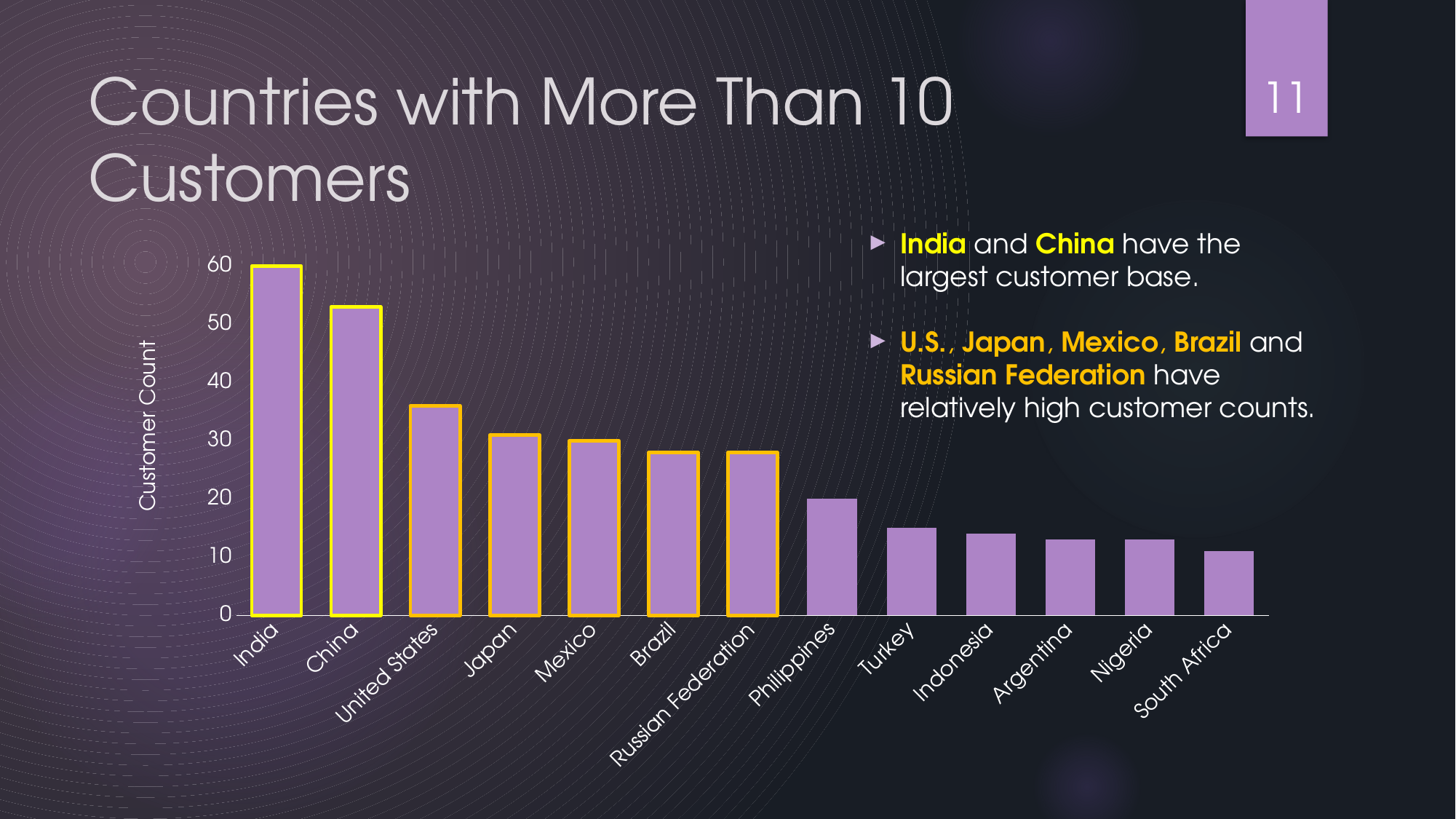

11
# Countries with More Than 10 Customers
India and China have the largest customer base.

U.S., Japan, Mexico, Brazil and Russian Federation have relatively high customer counts.

### Chart

| Category | customer_count |
|---|---|
| India | 60.0 |
| China | 53.0 |
| United States | 36.0 |
| Japan | 31.0 |
| Mexico | 30.0 |
| Brazil | 28.0 |
| Russian Federation | 28.0 |
| Philippines | 20.0 |
| Turkey | 15.0 |
| Indonesia | 14.0 |
| Argentina | 13.0 |
| Nigeria | 13.0 |
| South Africa | 11.0 |